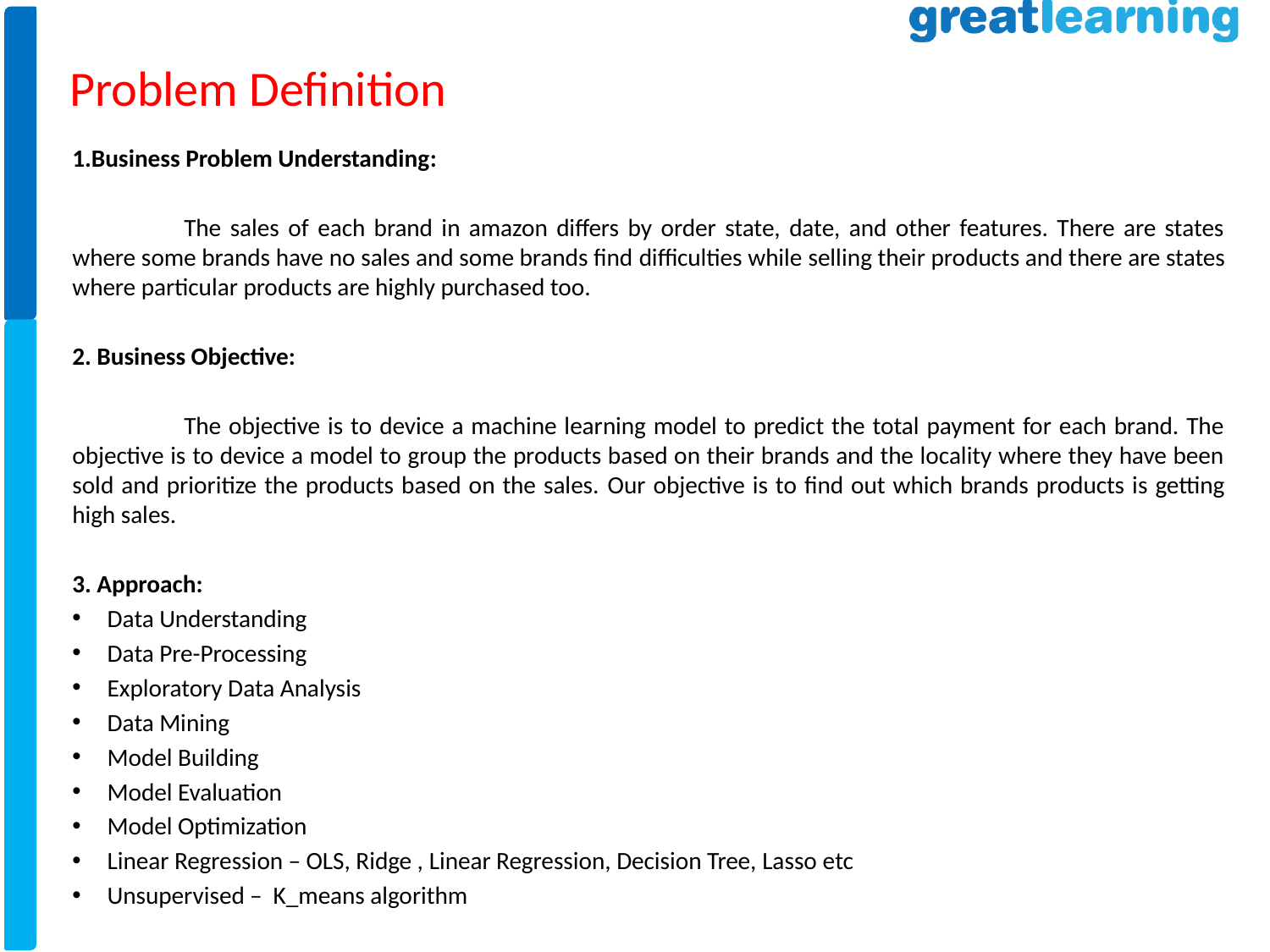

Problem Definition
1.Business Problem Understanding:

	The sales of each brand in amazon differs by order state, date, and other features. There are states where some brands have no sales and some brands find difficulties while selling their products and there are states where particular products are highly purchased too.

2. Business Objective:

	The objective is to device a machine learning model to predict the total payment for each brand. The objective is to device a model to group the products based on their brands and the locality where they have been sold and prioritize the products based on the sales. Our objective is to find out which brands products is getting high sales.

3. Approach:
Data Understanding
Data Pre-Processing
Exploratory Data Analysis
Data Mining
Model Building
Model Evaluation
Model Optimization
Linear Regression – OLS, Ridge , Linear Regression, Decision Tree, Lasso etc
Unsupervised –  K_means algorithm